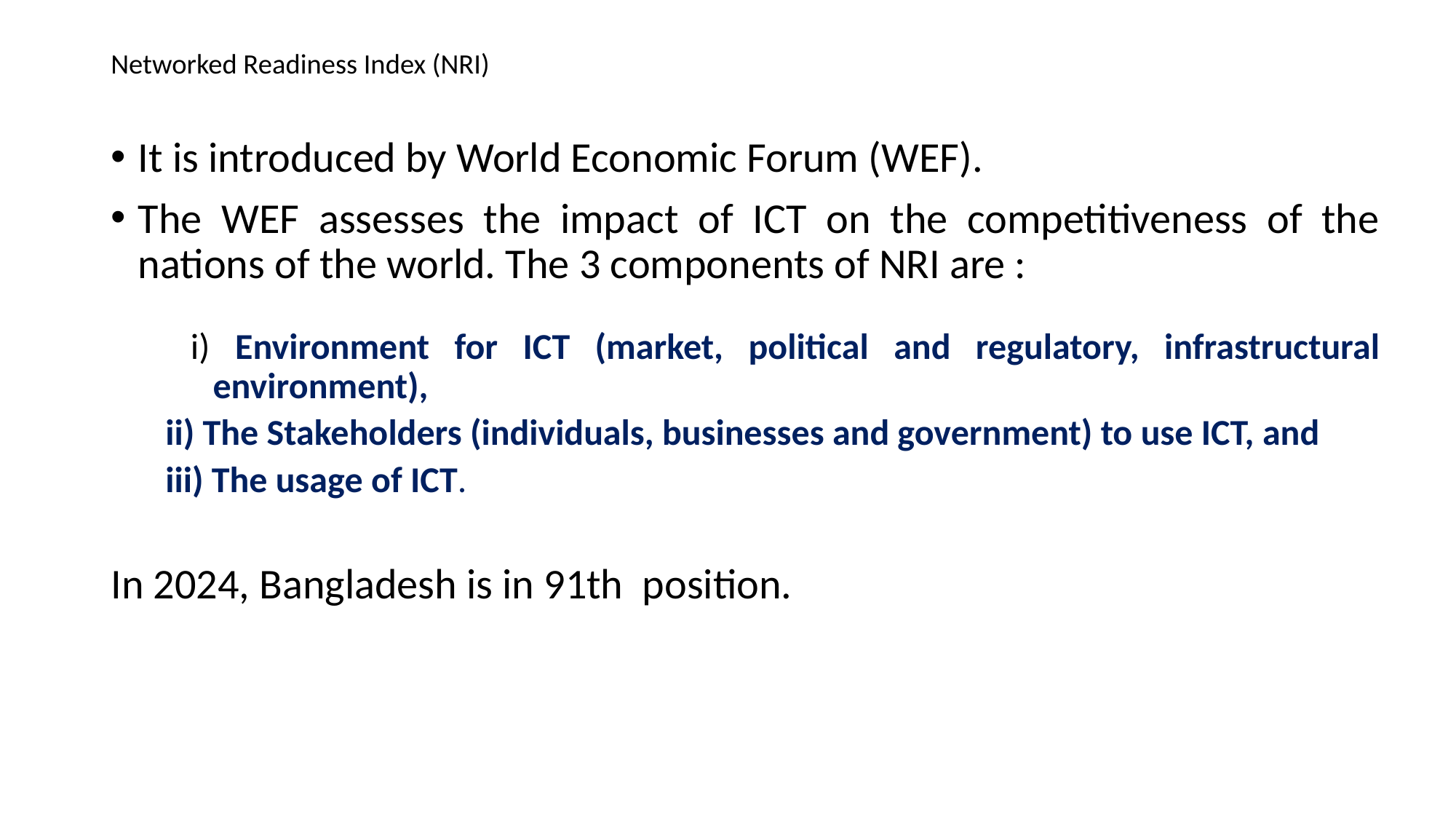

# Networked Readiness Index (NRI)
It is introduced by World Economic Forum (WEF).
The WEF assesses the impact of ICT on the competitiveness of the nations of the world. The 3 components of NRI are :

 i) Environment for ICT (market, political and regulatory, infrastructural environment),
ii) The Stakeholders (individuals, businesses and government) to use ICT, and
iii) The usage of ICT.

In 2024, Bangladesh is in 91th  position.